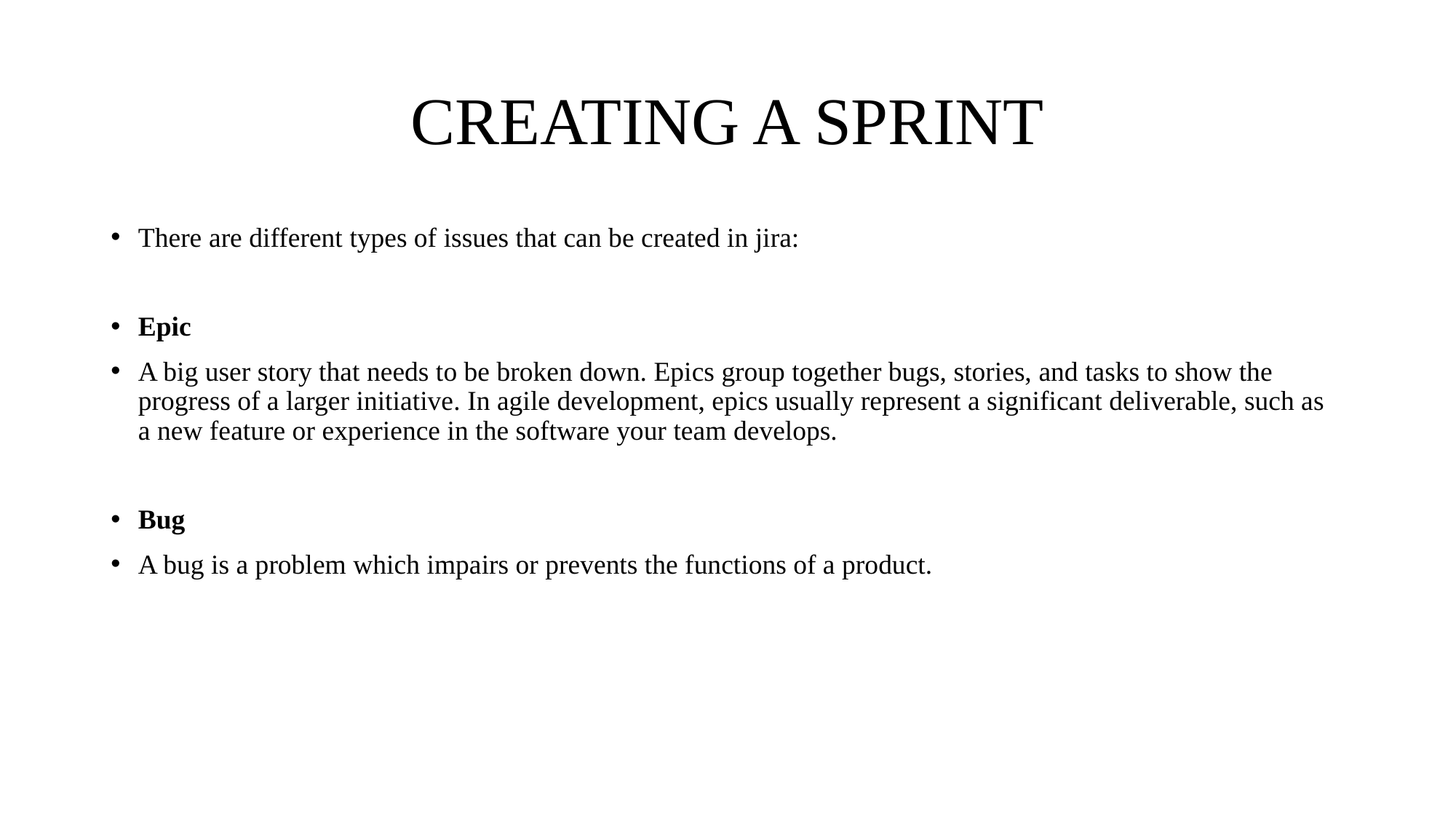

# CREATING A SPRINT
There are different types of issues that can be created in jira:

Epic
A big user story that needs to be broken down. Epics group together bugs, stories, and tasks to show the progress of a larger initiative. In agile development, epics usually represent a significant deliverable, such as a new feature or experience in the software your team develops.

Bug
A bug is a problem which impairs or prevents the functions of a product.